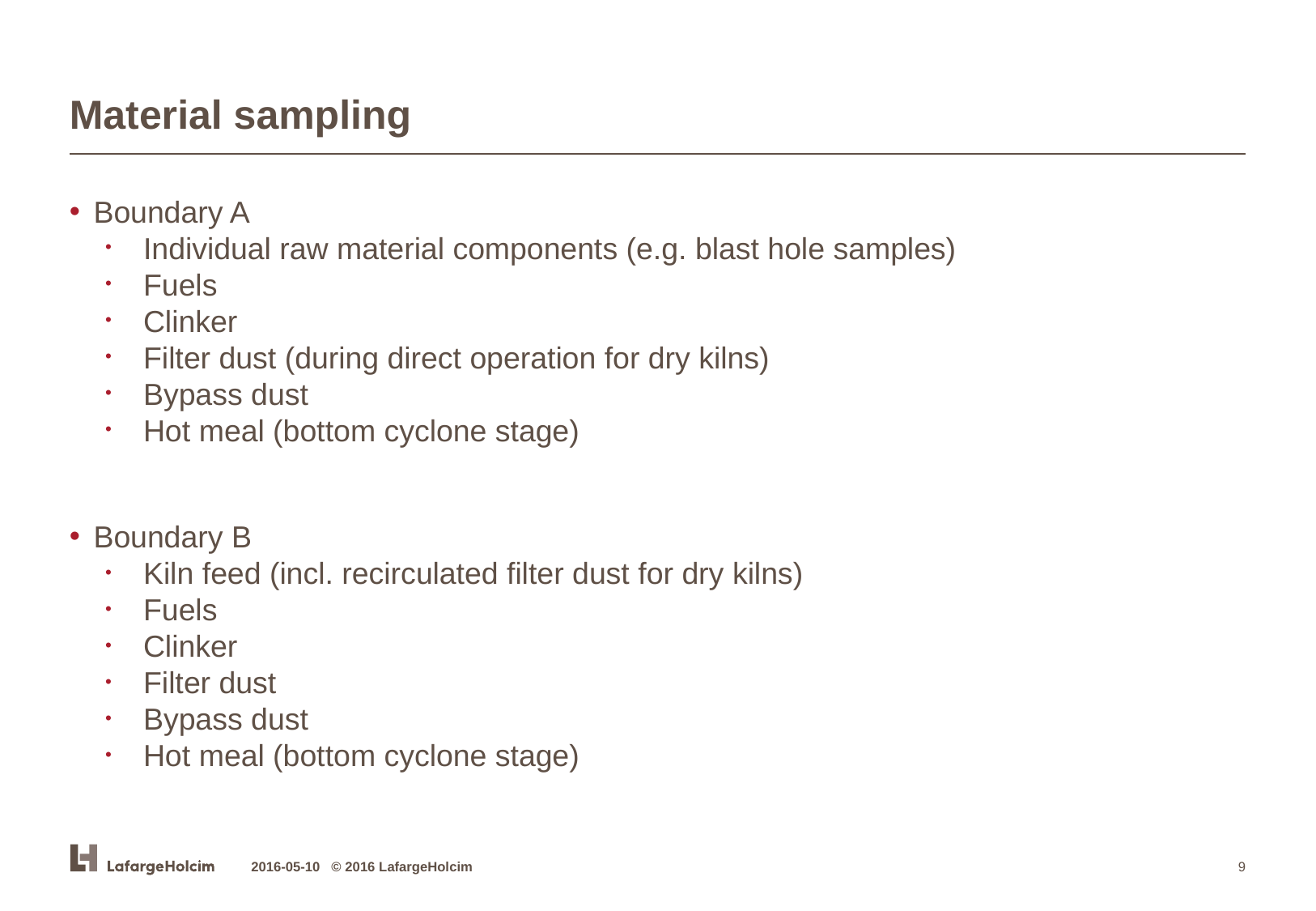

# Material sampling
Boundary A
Individual raw material components (e.g. blast hole samples)
Fuels
Clinker
Filter dust (during direct operation for dry kilns)
Bypass dust
Hot meal (bottom cyclone stage)

Boundary B
Kiln feed (incl. recirculated filter dust for dry kilns)
Fuels
Clinker
Filter dust
Bypass dust
Hot meal (bottom cyclone stage)
2016-05-10   © 2016 LafargeHolcim
9